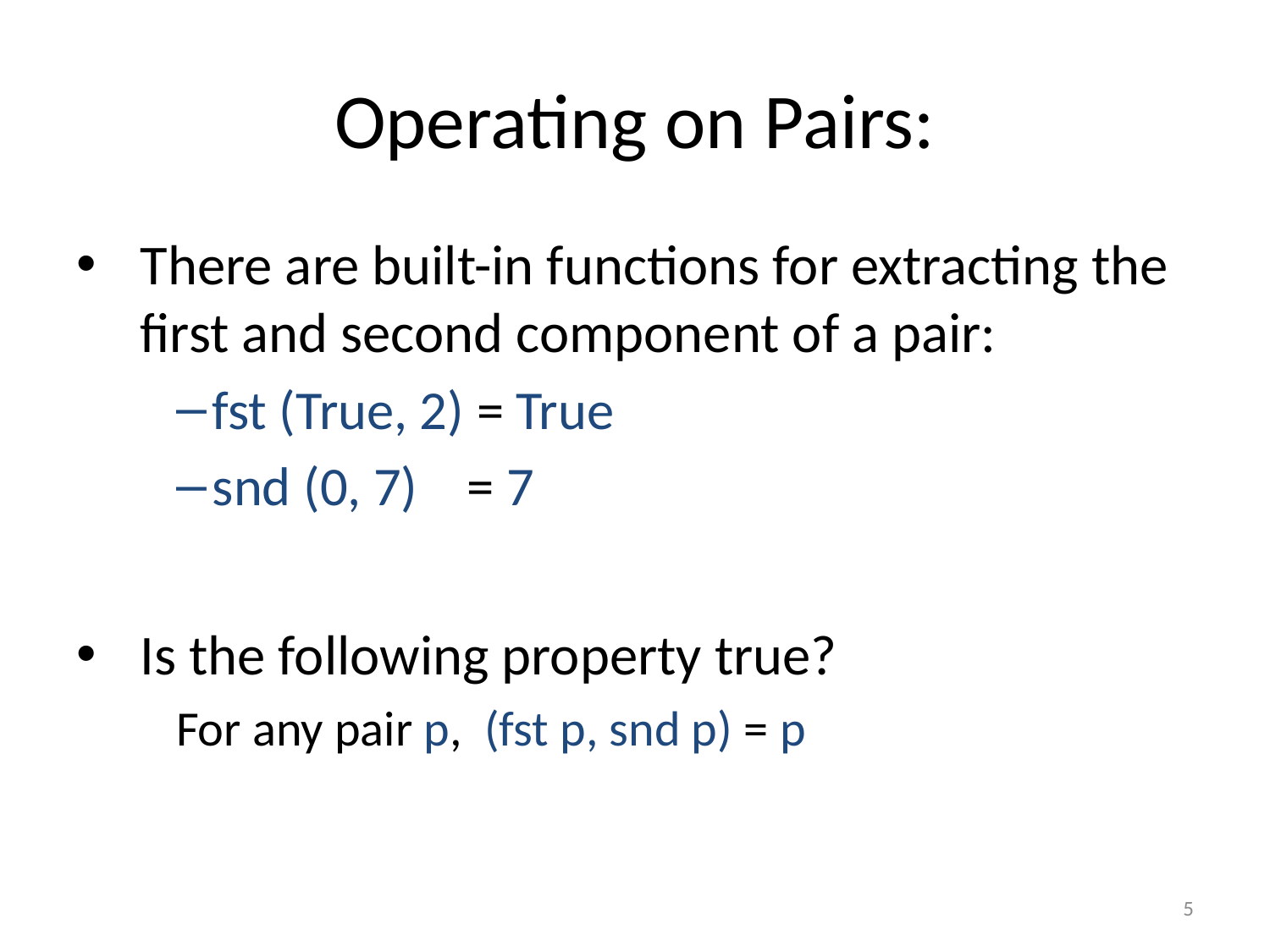

# Operating on Pairs:
There are built-in functions for extracting the first and second component of a pair:
fst (True, 2) = True
snd (0, 7)    = 7

Is the following property true?
For any pair p,  (fst p, snd p) = p
5